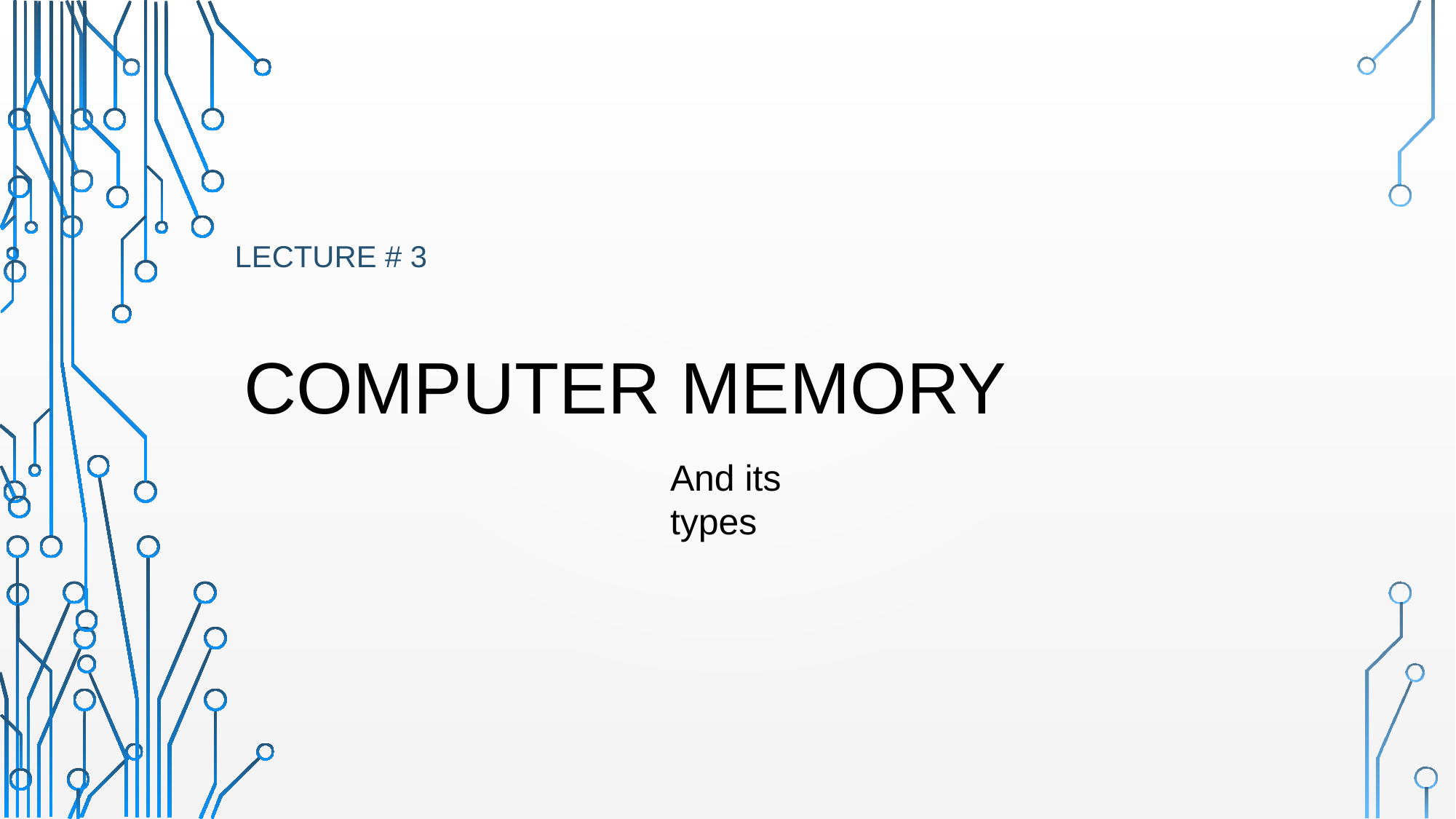

Lecture # 3
# Computer Memory
And its types